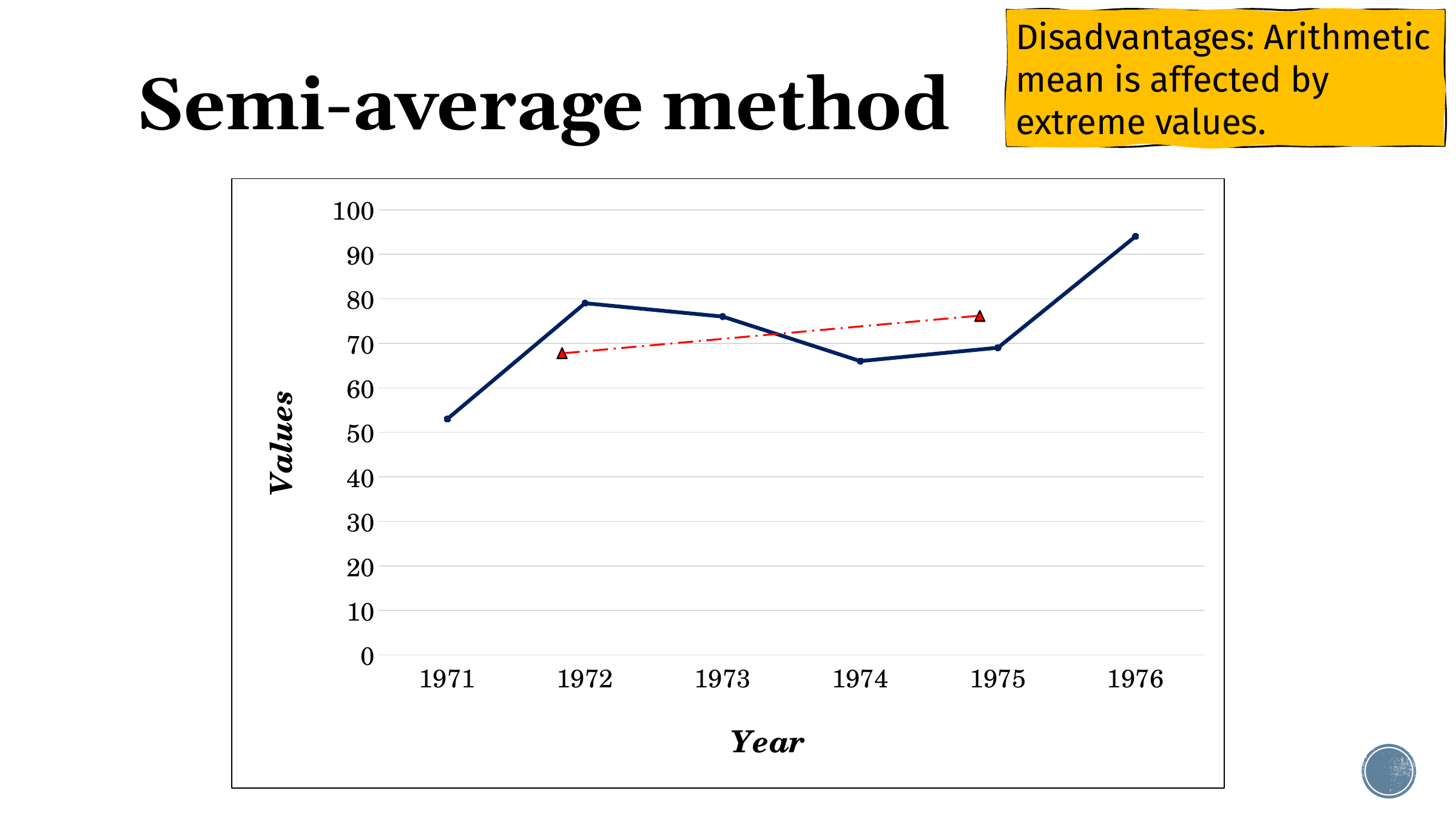

# Semi-average method
Disadvantages: Arithmetic mean is affected by extreme values.

### Chart

| Category |  |
|---|---|
| 1971 | 53.0 |
| 1972 | 79.0 |
| 1973 | 76.0 |
| 1974 | 66.0 |
| 1975 | 69.0 |
| 1976 | 94.0 |